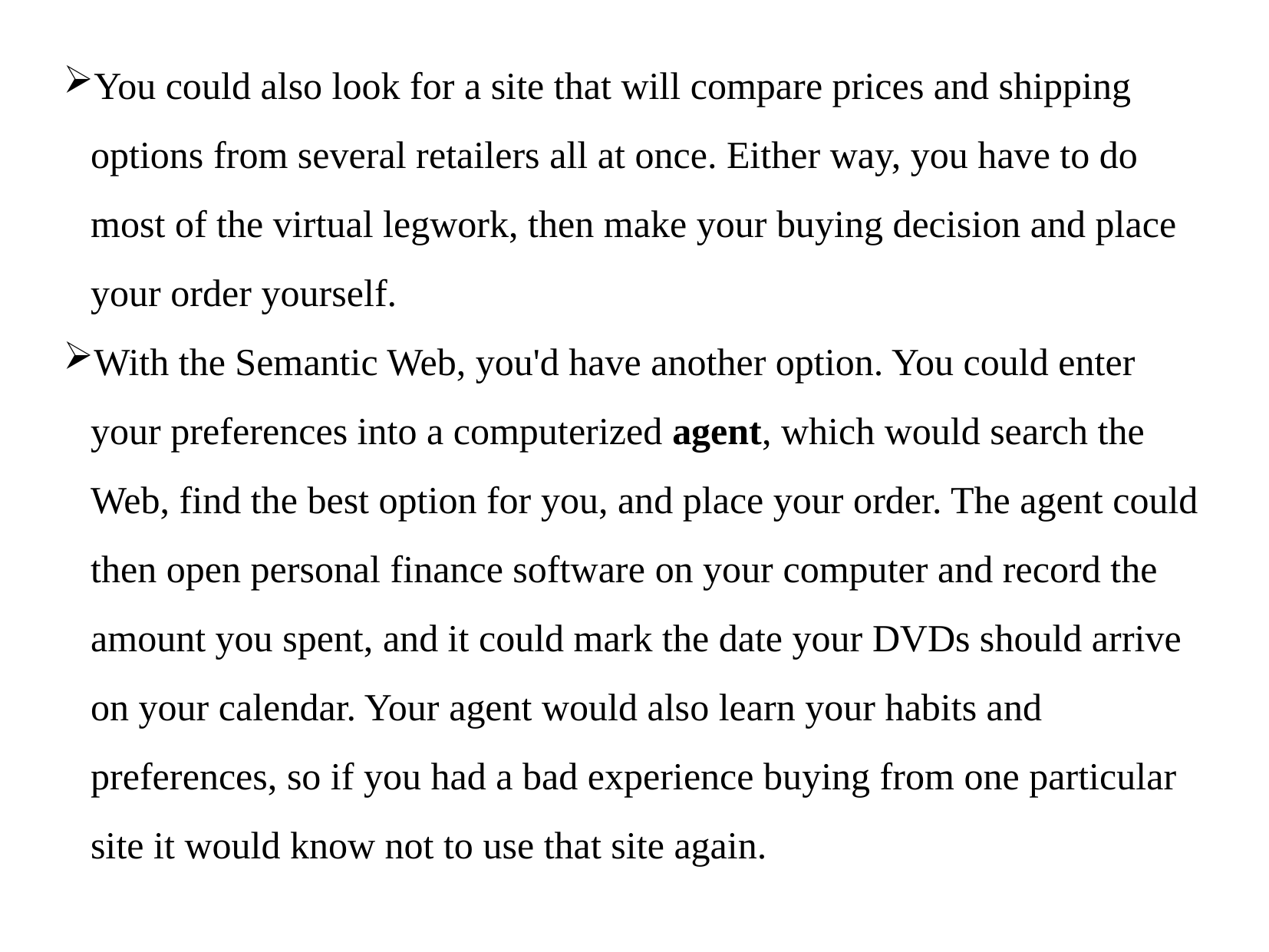

You could also look for a site that will compare prices and shipping options from several retailers all at once. Either way, you have to do most of the virtual legwork, then make your buying decision and place your order yourself.
With the Semantic Web, you'd have another option. You could enter your preferences into a computerized agent, which would search the Web, find the best option for you, and place your order. The agent could then open personal finance software­ on your computer and record the amount you spent, and it could mark the date your DVDs should arrive on your calendar. Your agent would also learn your habits and preferences, so if you had a bad experience buying from one particular site it would know not to use that site again.